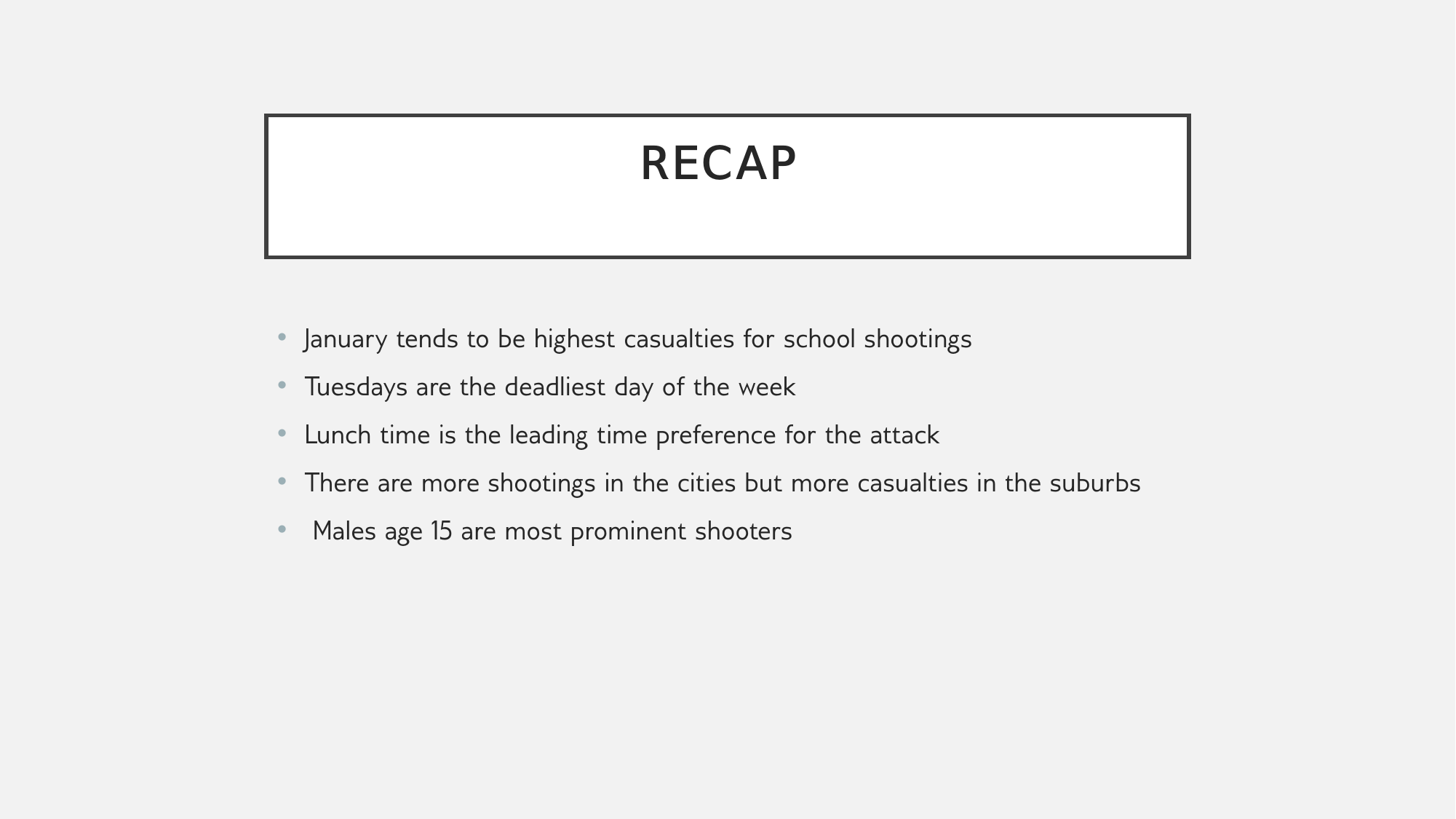

# Recap
January tends to be highest casualties for school shootings
Tuesdays are the deadliest day of the week
Lunch time is the leading time preference for the attack
There are more shootings in the cities but more casualties in the suburbs
 Males age 15 are most prominent shooters